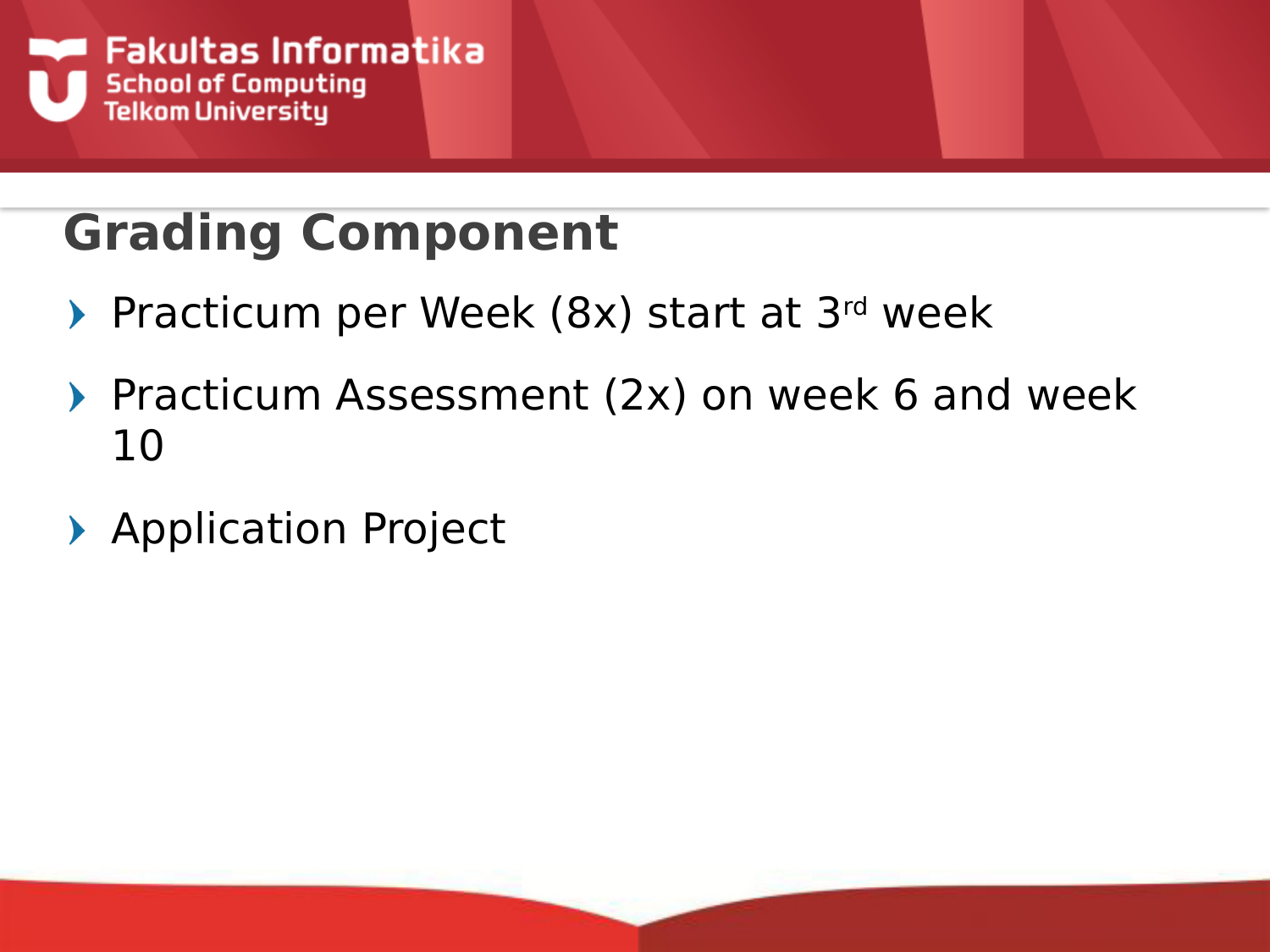

# Grading Component
Practicum per Week (8x) start at 3rd week
Practicum Assessment (2x) on week 6 and week 10
Application Project